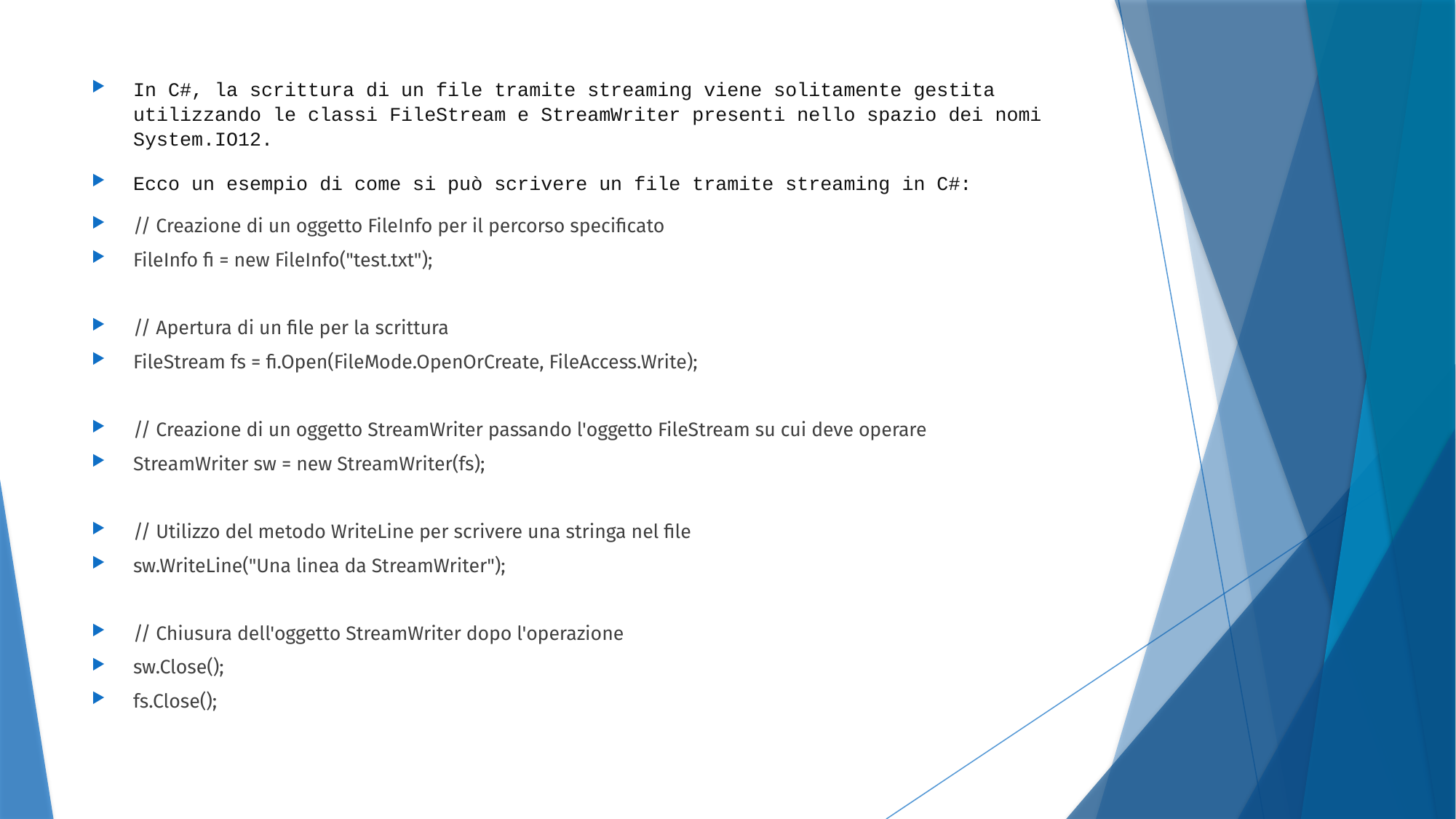

In C#, la scrittura di un file tramite streaming viene solitamente gestita utilizzando le classi FileStream e StreamWriter presenti nello spazio dei nomi System.IO12.
Ecco un esempio di come si può scrivere un file tramite streaming in C#:
// Creazione di un oggetto FileInfo per il percorso specificato
FileInfo fi = new FileInfo("test.txt");

// Apertura di un file per la scrittura
FileStream fs = fi.Open(FileMode.OpenOrCreate, FileAccess.Write);

// Creazione di un oggetto StreamWriter passando l'oggetto FileStream su cui deve operare
StreamWriter sw = new StreamWriter(fs);

// Utilizzo del metodo WriteLine per scrivere una stringa nel file
sw.WriteLine("Una linea da StreamWriter");

// Chiusura dell'oggetto StreamWriter dopo l'operazione
sw.Close();
fs.Close();